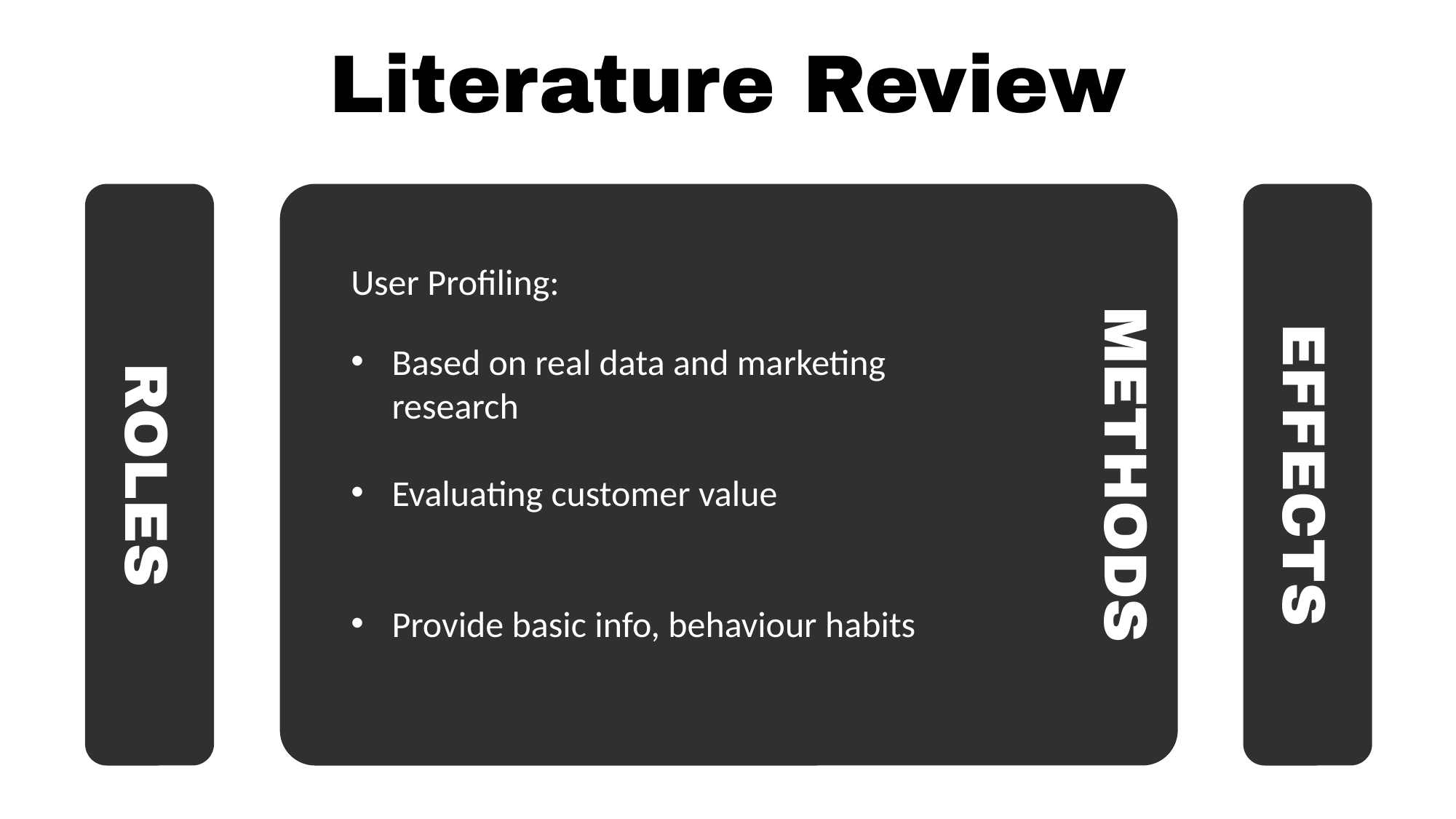

Literature Review
ROLES

EFFECTS
User Profiling:

Based on real data and marketing research

Evaluating customer value

Provide basic info, behaviour habits
METHODS